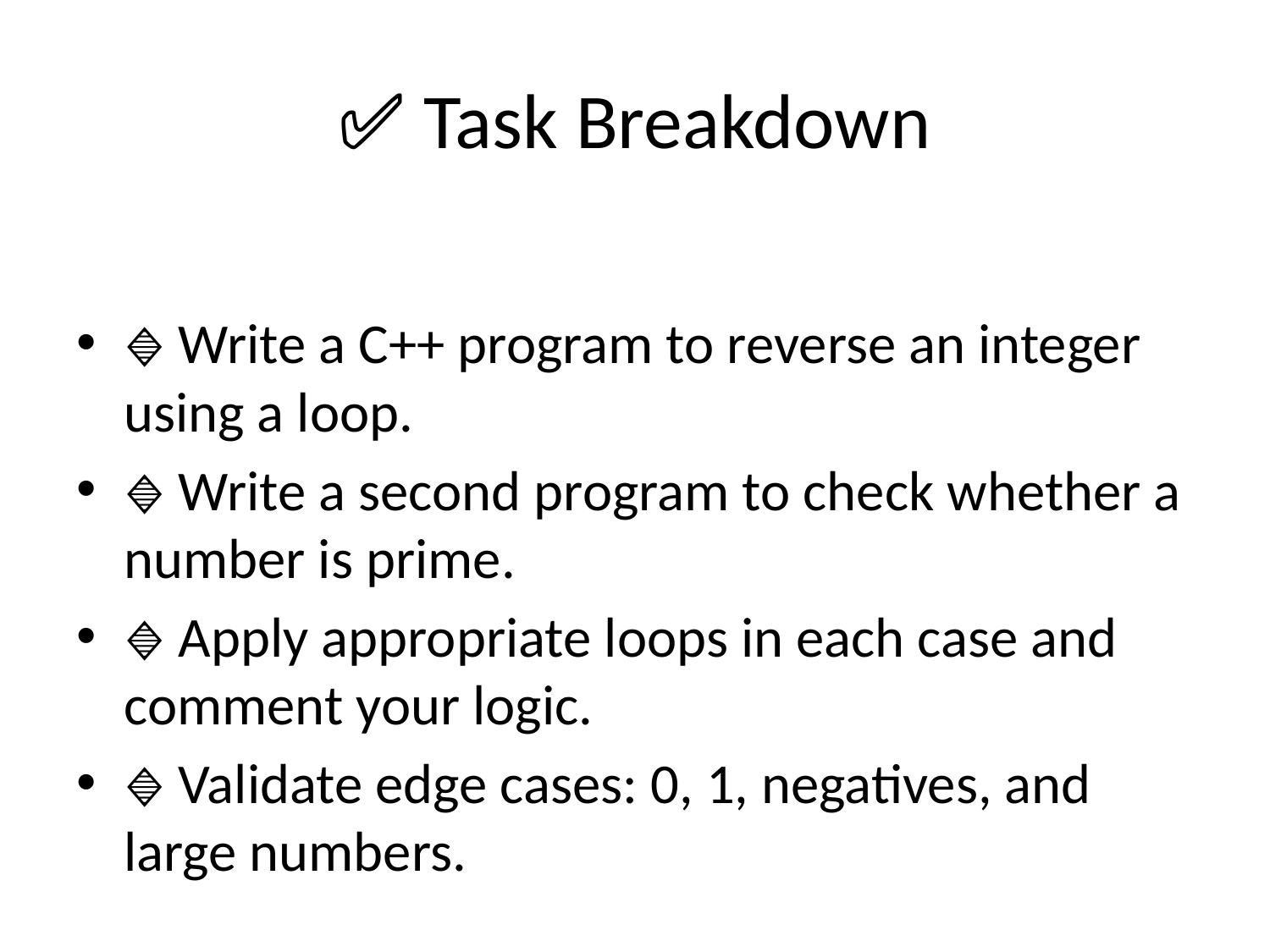

# ✅ Task Breakdown

🔹 Write a C++ program to reverse an integer using a loop.
🔹 Write a second program to check whether a number is prime.
🔹 Apply appropriate loops in each case and comment your logic.
🔹 Validate edge cases: 0, 1, negatives, and large numbers.